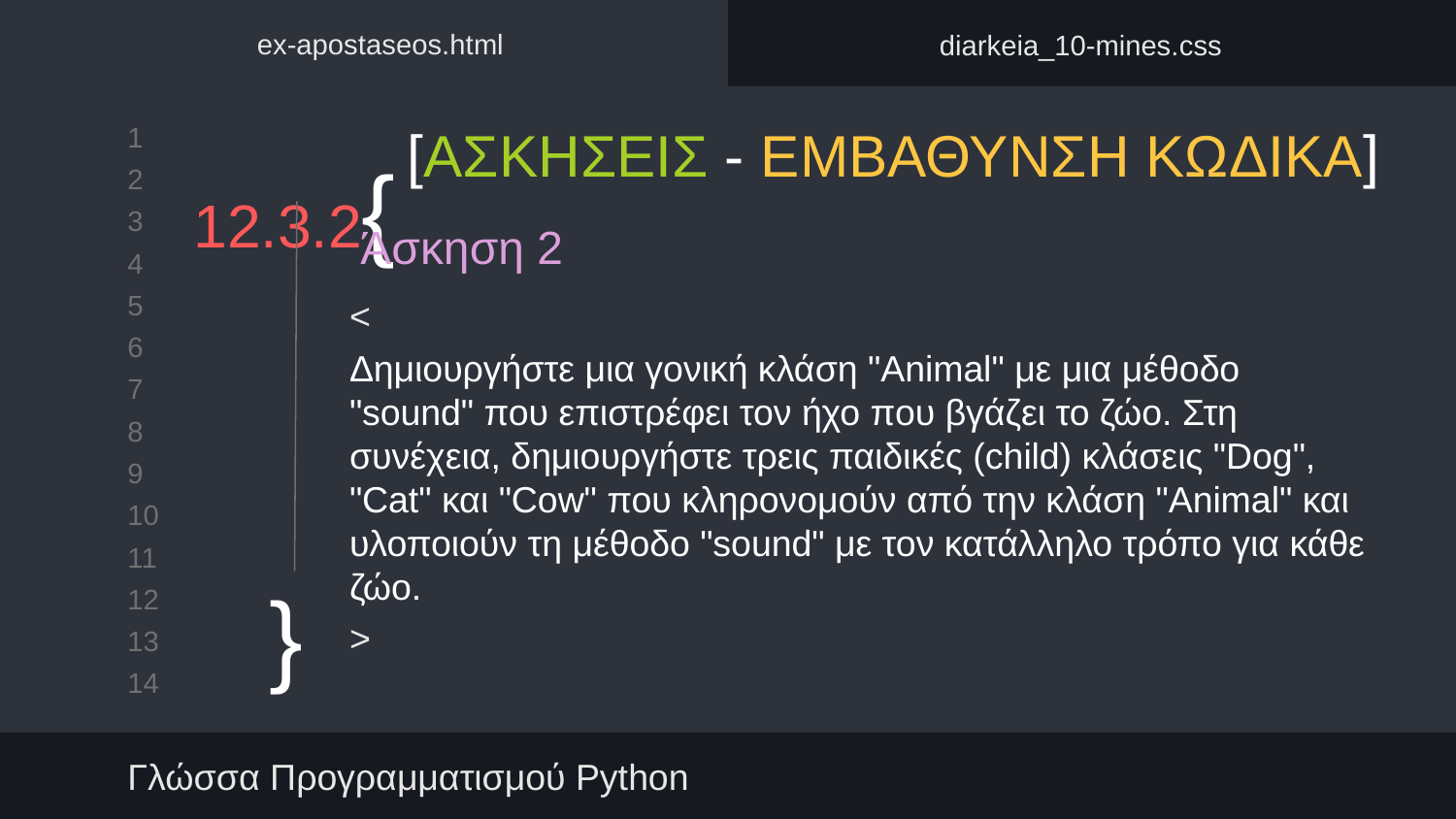

ex-apostaseos.html
diarkeia_10-mines.css
[ΑΣΚΗΣΕΙΣ - ΕΜΒΑΘΥΝΣΗ ΚΩΔΙΚΑ]
# 12.3.2{
Άσκηση 2
<
Δημιουργήστε μια γονική κλάση "Animal" με μια μέθοδο "sound" που επιστρέφει τον ήχο που βγάζει το ζώο. Στη συνέχεια, δημιουργήστε τρεις παιδικές (child) κλάσεις "Dog", "Cat" και "Cow" που κληρονομούν από την κλάση "Animal" και υλοποιούν τη μέθοδο "sound" με τον κατάλληλο τρόπο για κάθε ζώο.
>
}
Γλώσσα Προγραμματισμού Python